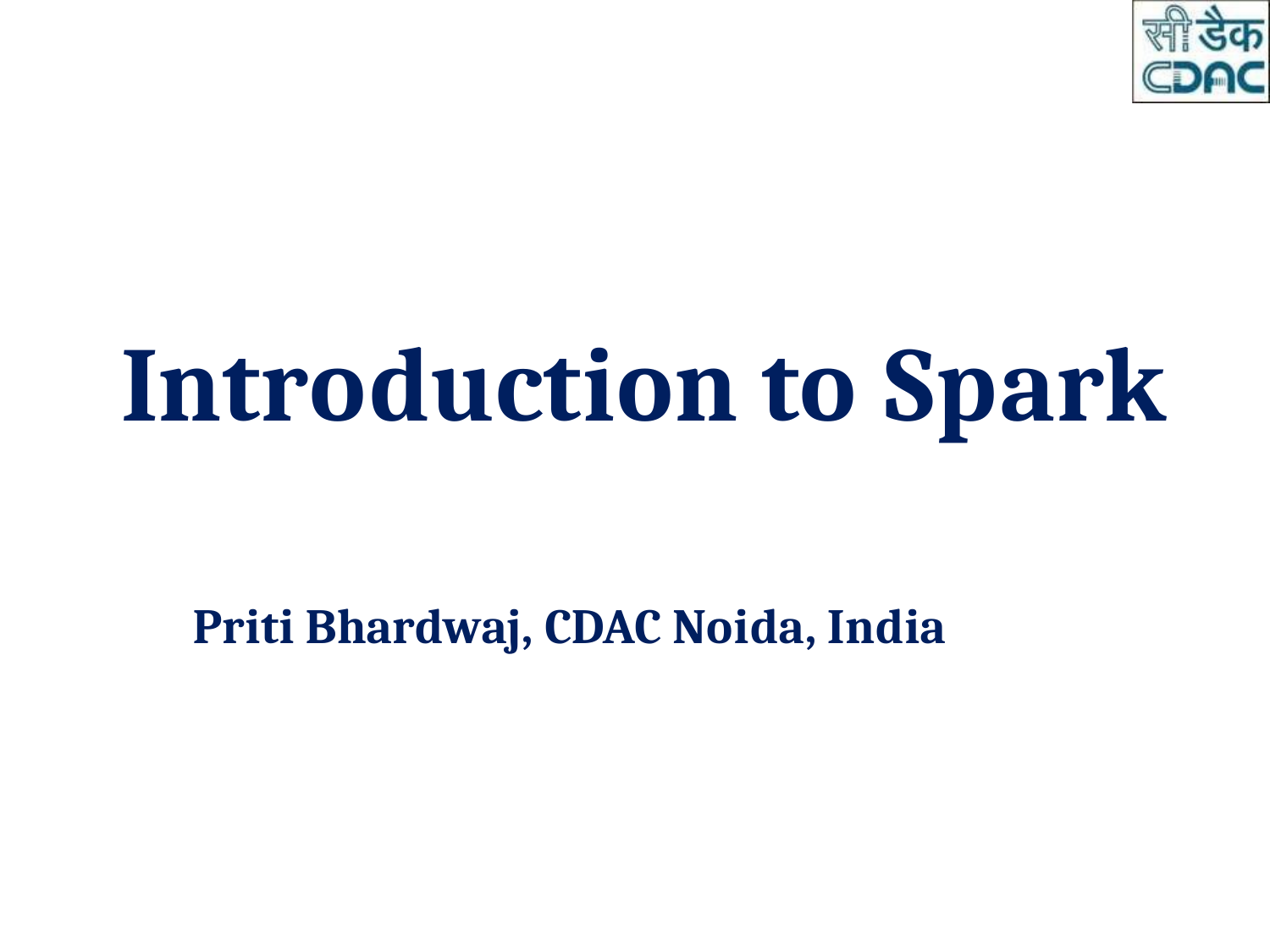

# Introduction to Spark
Priti Bhardwaj, CDAC Noida, India